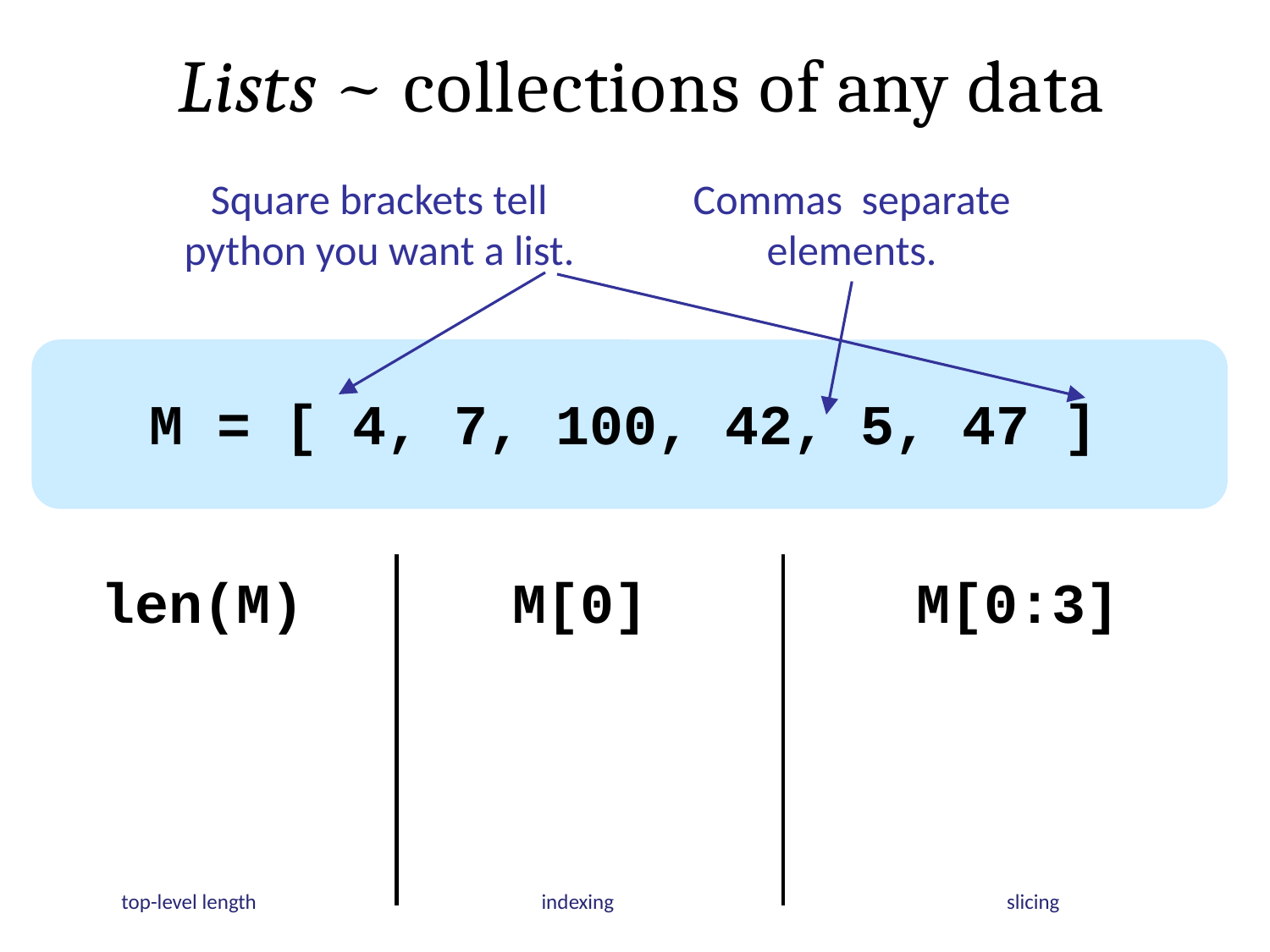

Lists ~ collections of any data
Square brackets tell python you want a list.
Commas  separate elements.

M = [ 4, 7, 100, 42, 5, 47 ]
len(M)
M[0]
M[0:3]
top-level length
indexing
slicing